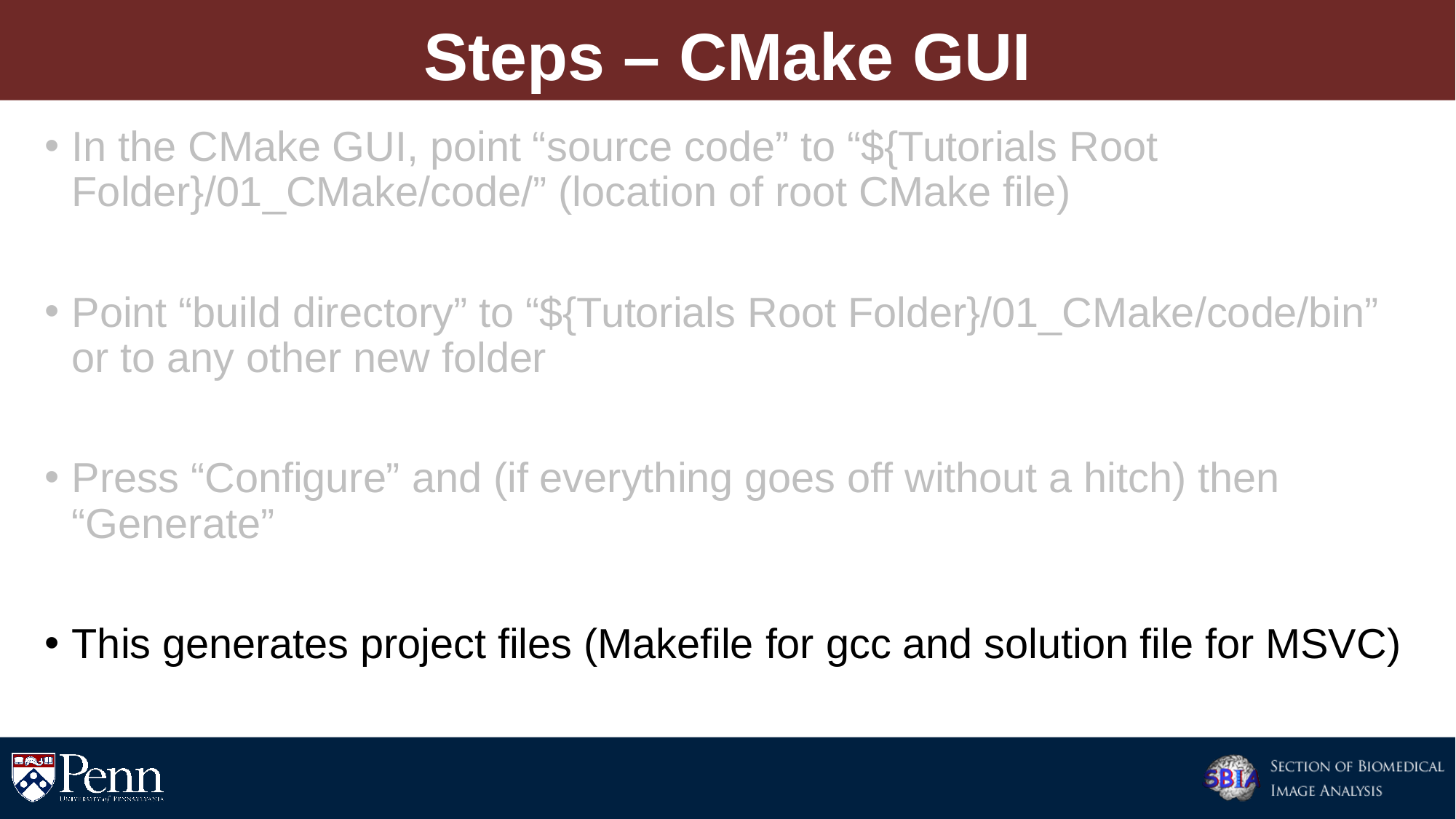

# Steps – CMake GUI
In the CMake GUI, point “source code” to “${Tutorials Root Folder}/01_CMake/code/” (location of root CMake file)

Point “build directory” to “${Tutorials Root Folder}/01_CMake/code/bin” or to any other new folder

Press “Configure” and (if everything goes off without a hitch) then “Generate”

This generates project files (Makefile for gcc and solution file for MSVC)